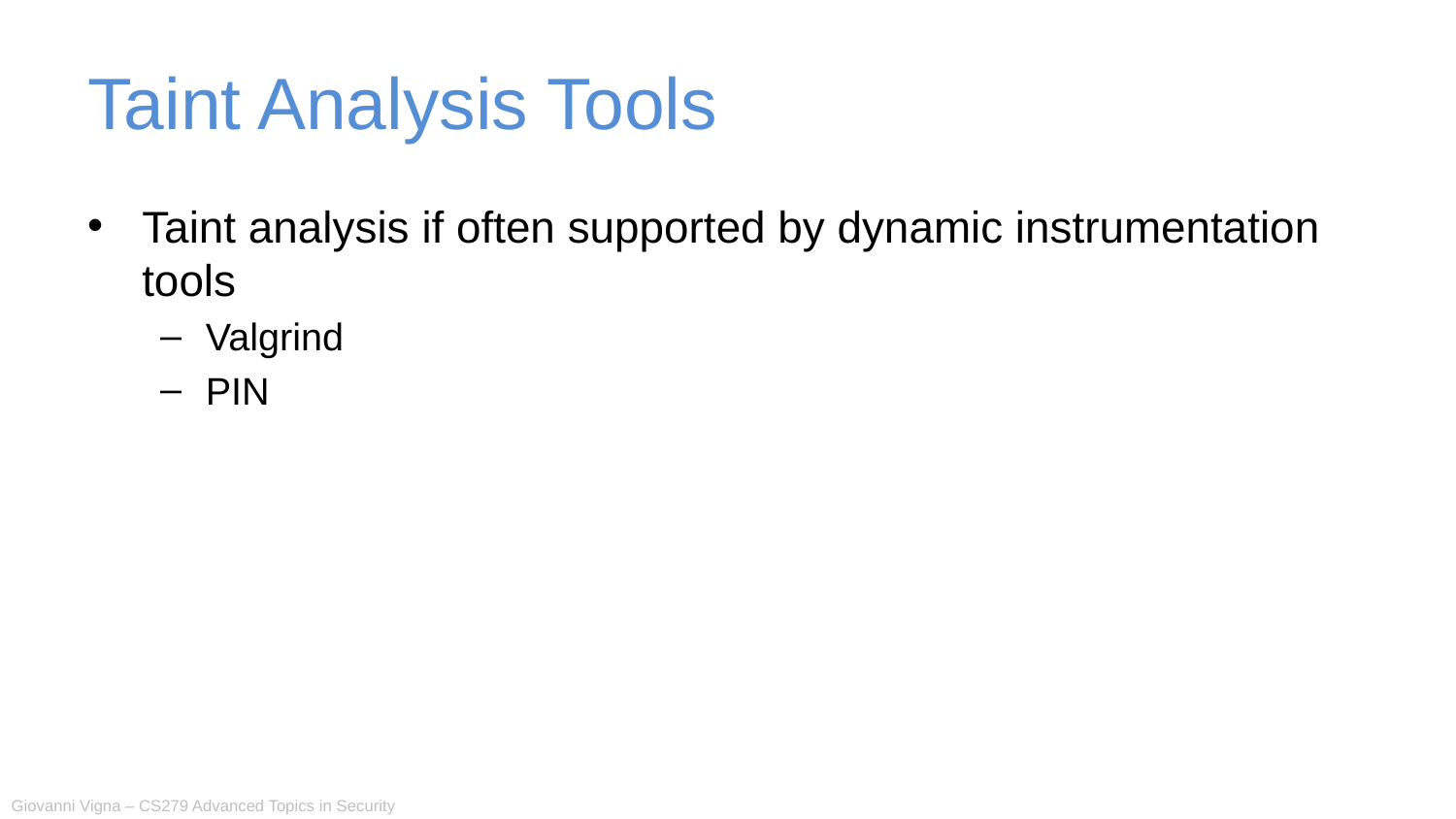

# Taint Analysis Tools
Taint analysis if often supported by dynamic instrumentation tools
Valgrind
PIN